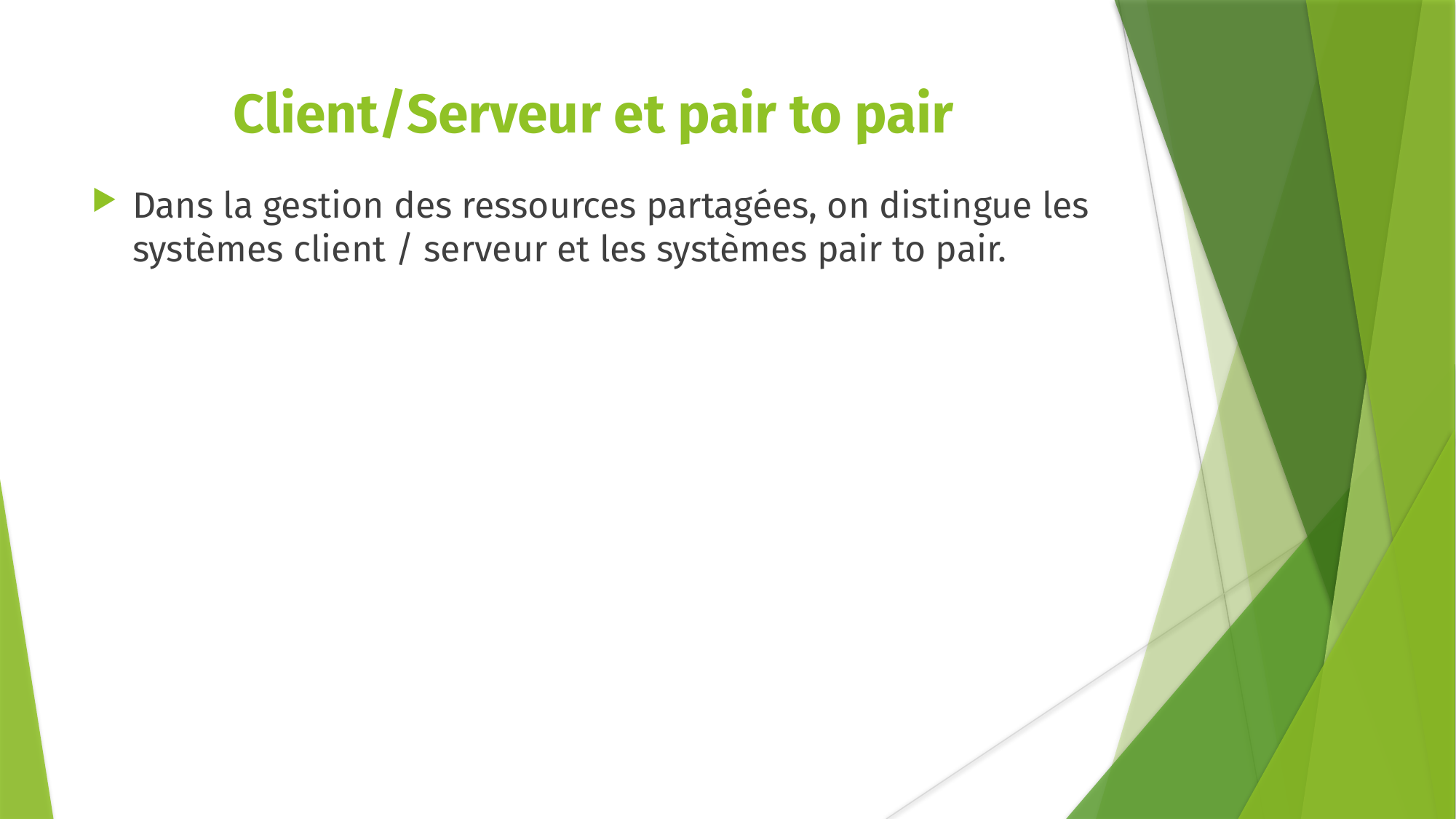

Client/Serveur et pair to pair
Dans la gestion des ressources partagées, on distingue les systèmes client / serveur et les systèmes pair to pair.